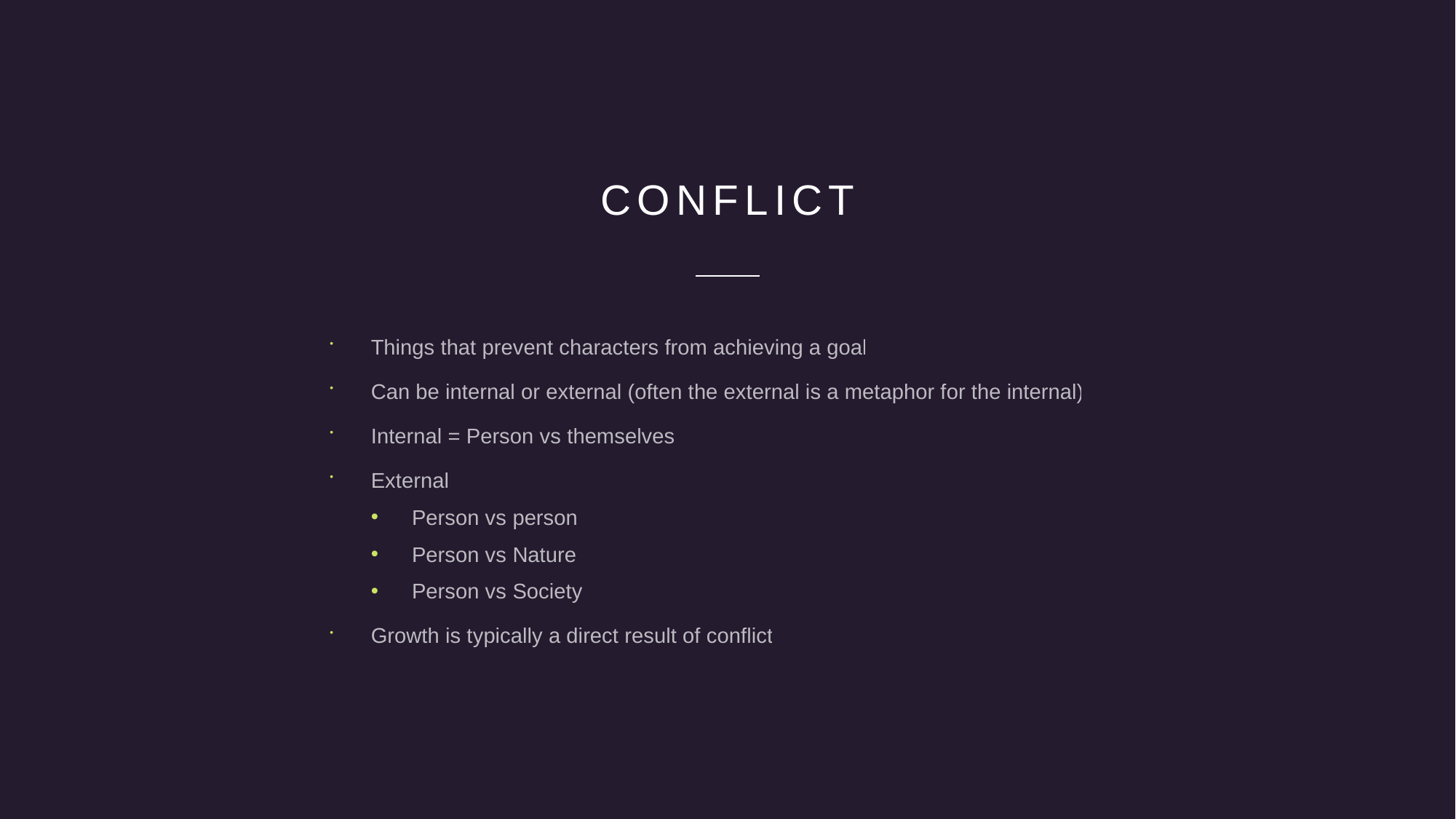

# Conflict
Things that prevent characters from achieving a goal
Can be internal or external (often the external is a metaphor for the internal)
Internal = Person vs themselves
External
Person vs person
Person vs Nature
Person vs Society
Growth is typically a direct result of conflict